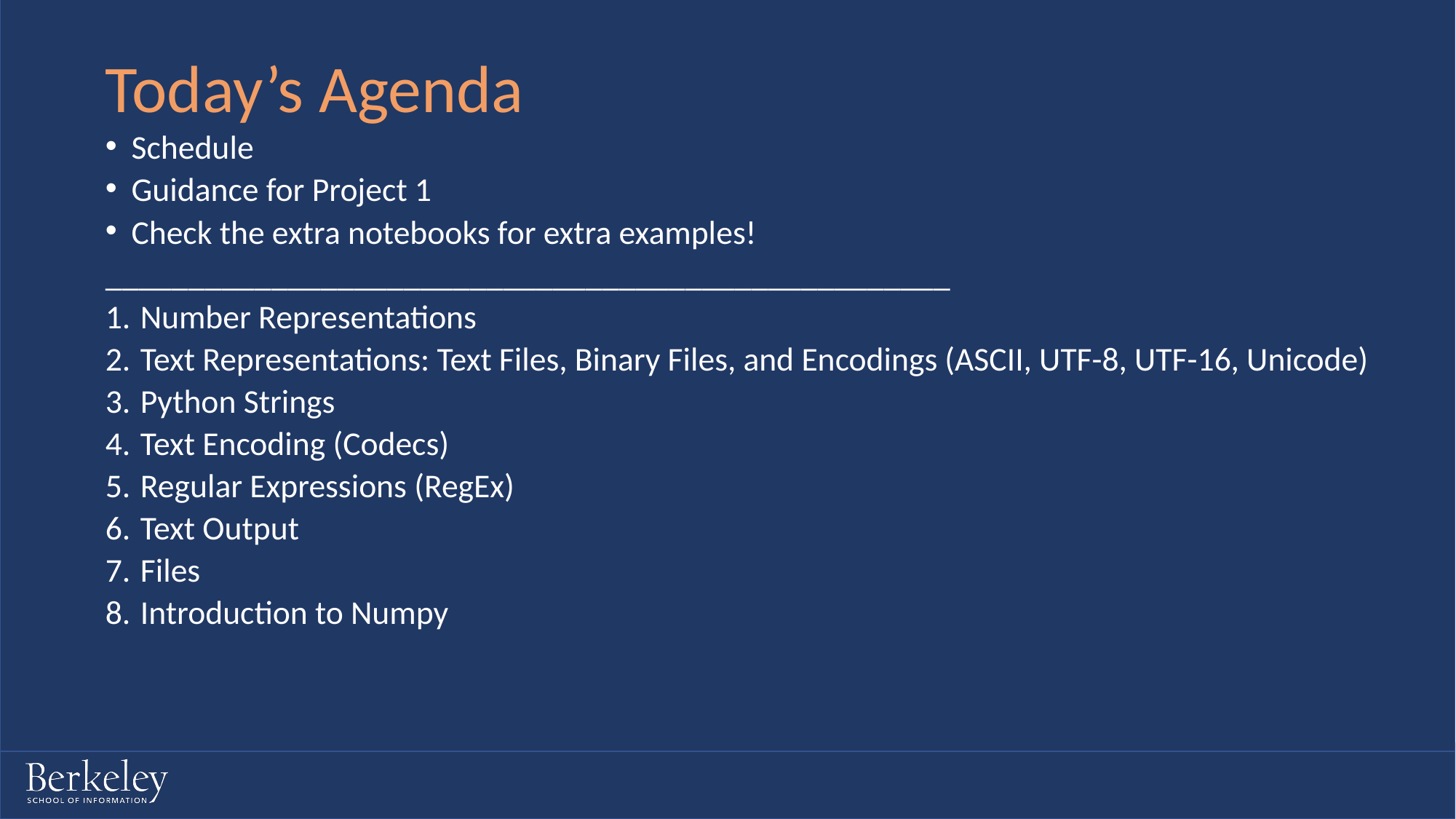

# Today’s Agenda
Schedule
Guidance for Project 1
Check the extra notebooks for extra examples!
___________________________________________________
Number Representations
Text Representations: Text Files, Binary Files, and Encodings (ASCII, UTF-8, UTF-16, Unicode)
Python Strings
Text Encoding (Codecs)
Regular Expressions (RegEx)
Text Output
Files
Introduction to Numpy
2